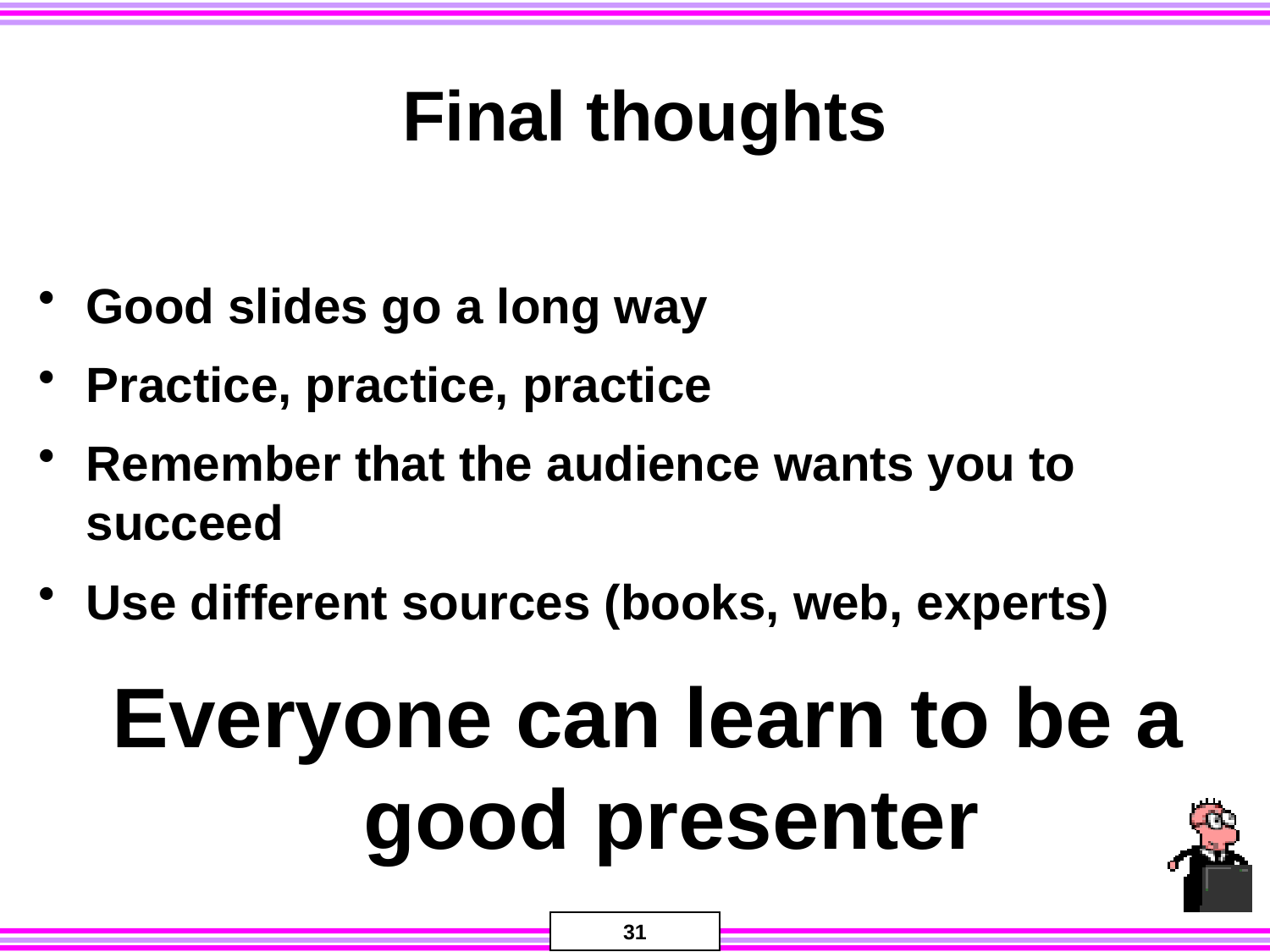

# Final thoughts

Good slides go a long way
Practice, practice, practice
Remember that the audience wants you to succeed
Use different sources (books, web, experts)
Everyone can learn to be a good presenter